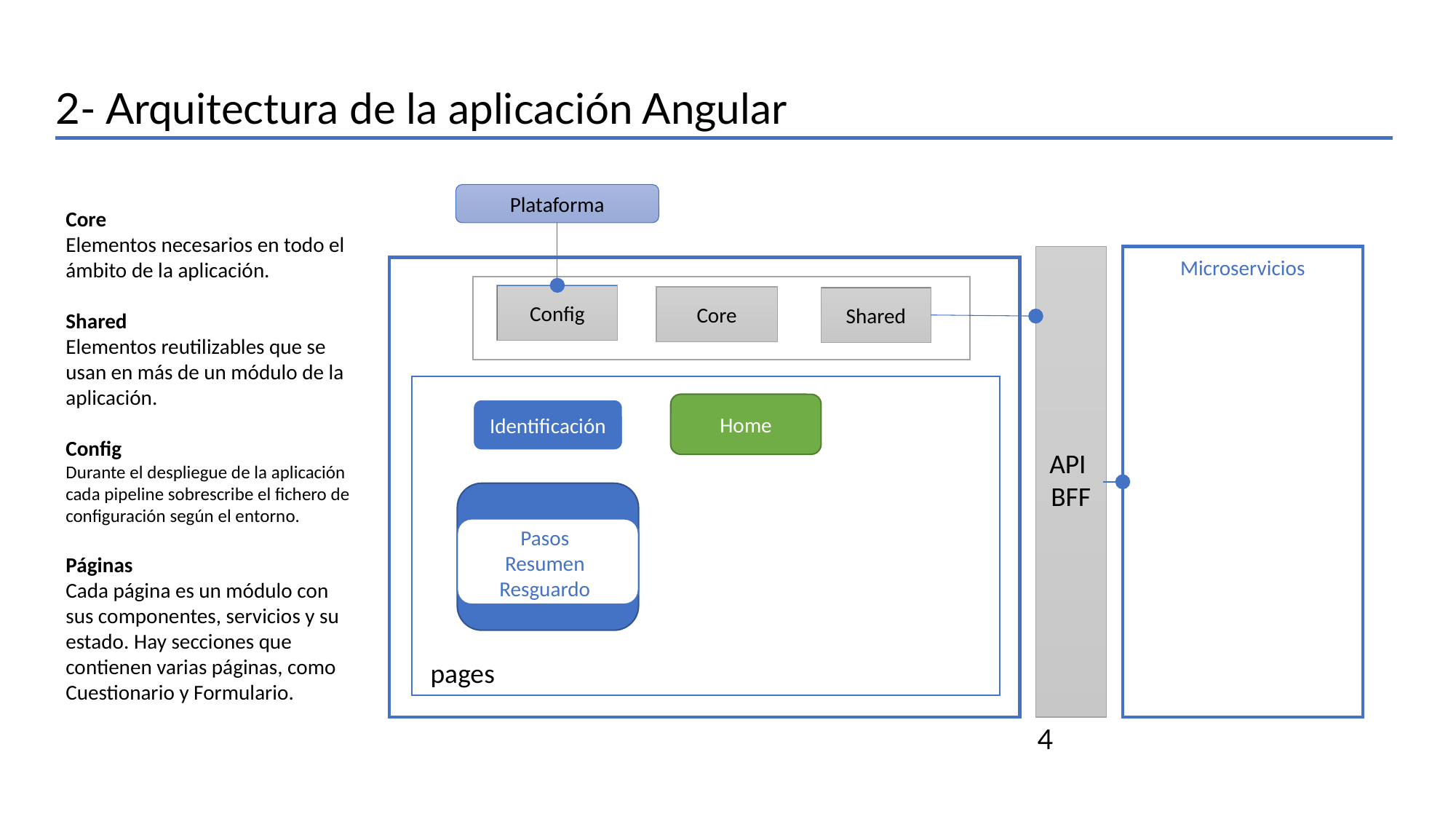

2- Arquitectura de la aplicación Angular
Plataforma
Core
Elementos necesarios en todo el ámbito de la aplicación.

Shared
Elementos reutilizables que se usan en más de un módulo de la aplicación.

Config
Durante el despliegue de la aplicación cada pipeline sobrescribe el fichero de configuración según el entorno.

Páginas
Cada página es un módulo con sus componentes, servicios y su estado. Hay secciones que contienen varias páginas, como Cuestionario y Formulario.

API
BFF

Microservicios

Config
Core
Shared

Home
Identificación

Formulario

Pasos
Resumen
Resguardo
pages
4